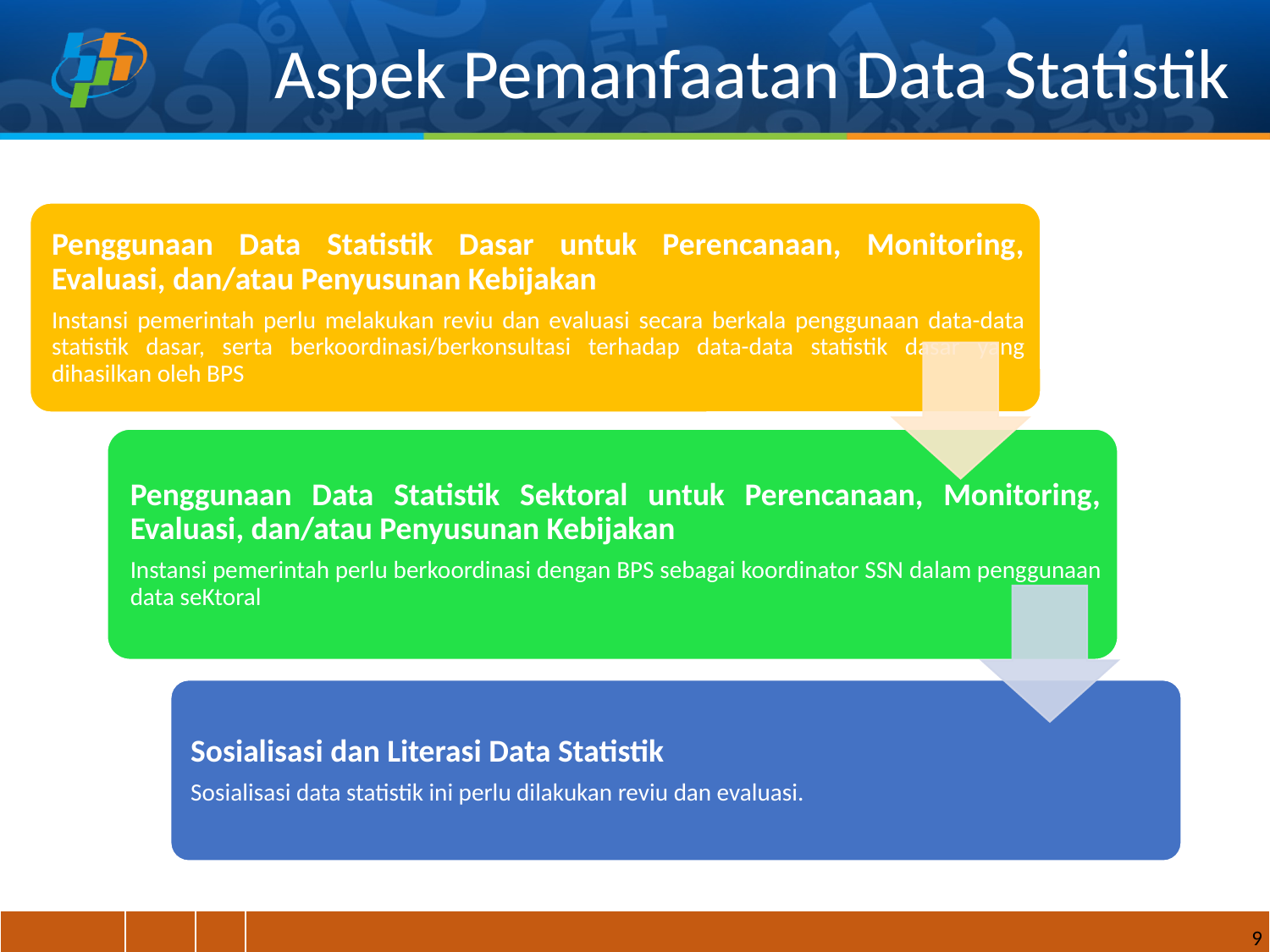

Aspek Pemanfaatan Data Statistik
Penggunaan Data Statistik Dasar untuk Perencanaan, Monitoring, Evaluasi, dan/atau Penyusunan Kebijakan
Instansi pemerintah perlu melakukan reviu dan evaluasi secara berkala penggunaan data-data statistik dasar, serta berkoordinasi/berkonsultasi terhadap data-data statistik dasar yang dihasilkan oleh BPS
Penggunaan Data Statistik Sektoral untuk Perencanaan, Monitoring, Evaluasi, dan/atau Penyusunan Kebijakan
Instansi pemerintah perlu berkoordinasi dengan BPS sebagai koordinator SSN dalam penggunaan data seKtoral
Sosialisasi dan Literasi Data Statistik
Sosialisasi data statistik ini perlu dilakukan reviu dan evaluasi.

|  |  |  |  |
| --- | --- | --- | --- |
9